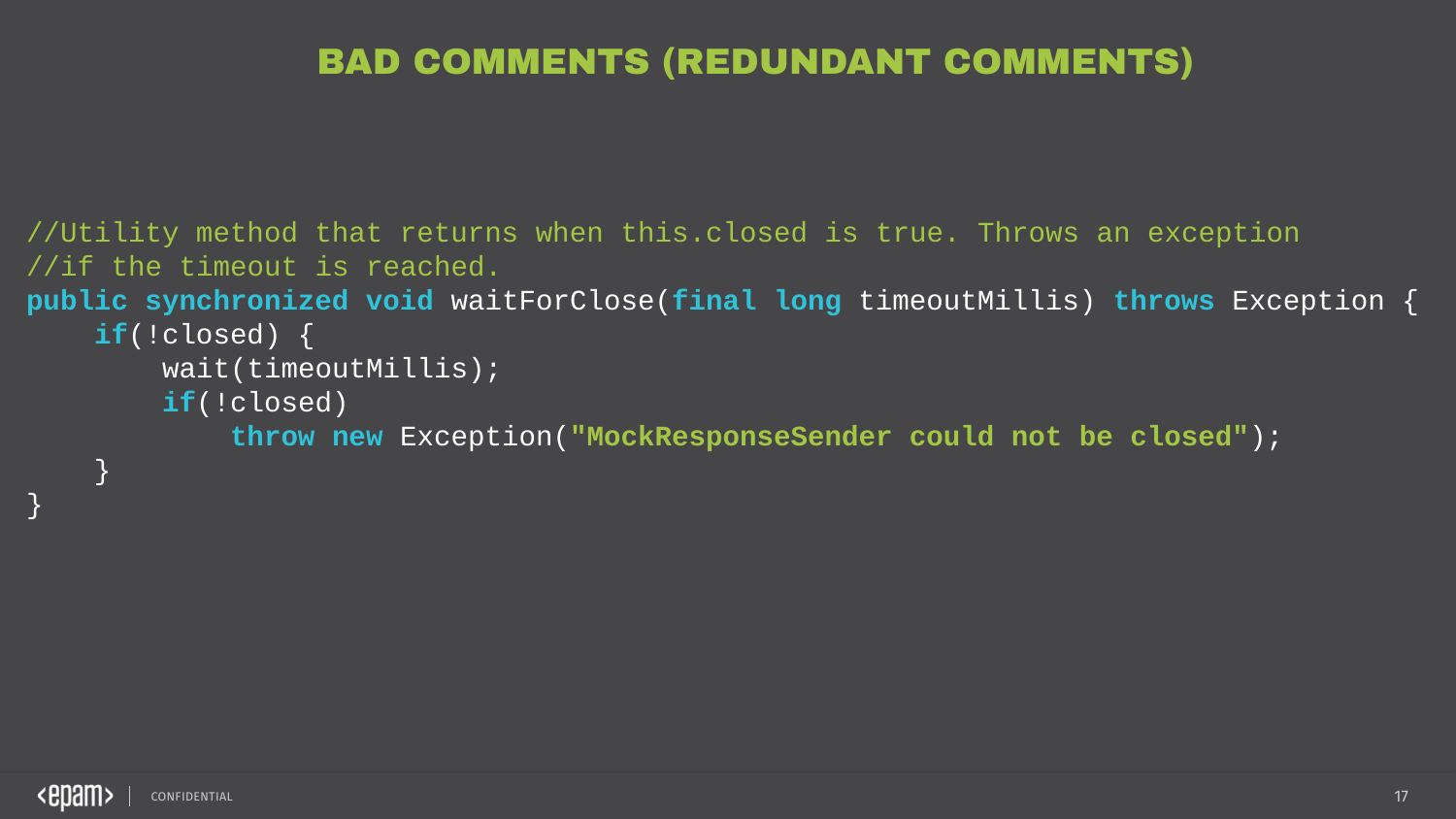

Bad Comments (Redundant Comments)
//Utility method that returns when this.closed is true. Throws an exception
//if the timeout is reached.
public synchronized void waitForClose(final long timeoutMillis) throws Exception {
    if(!closed) {
        wait(timeoutMillis);
        if(!closed)
            throw new Exception("MockResponseSender could not be closed");
    }
}